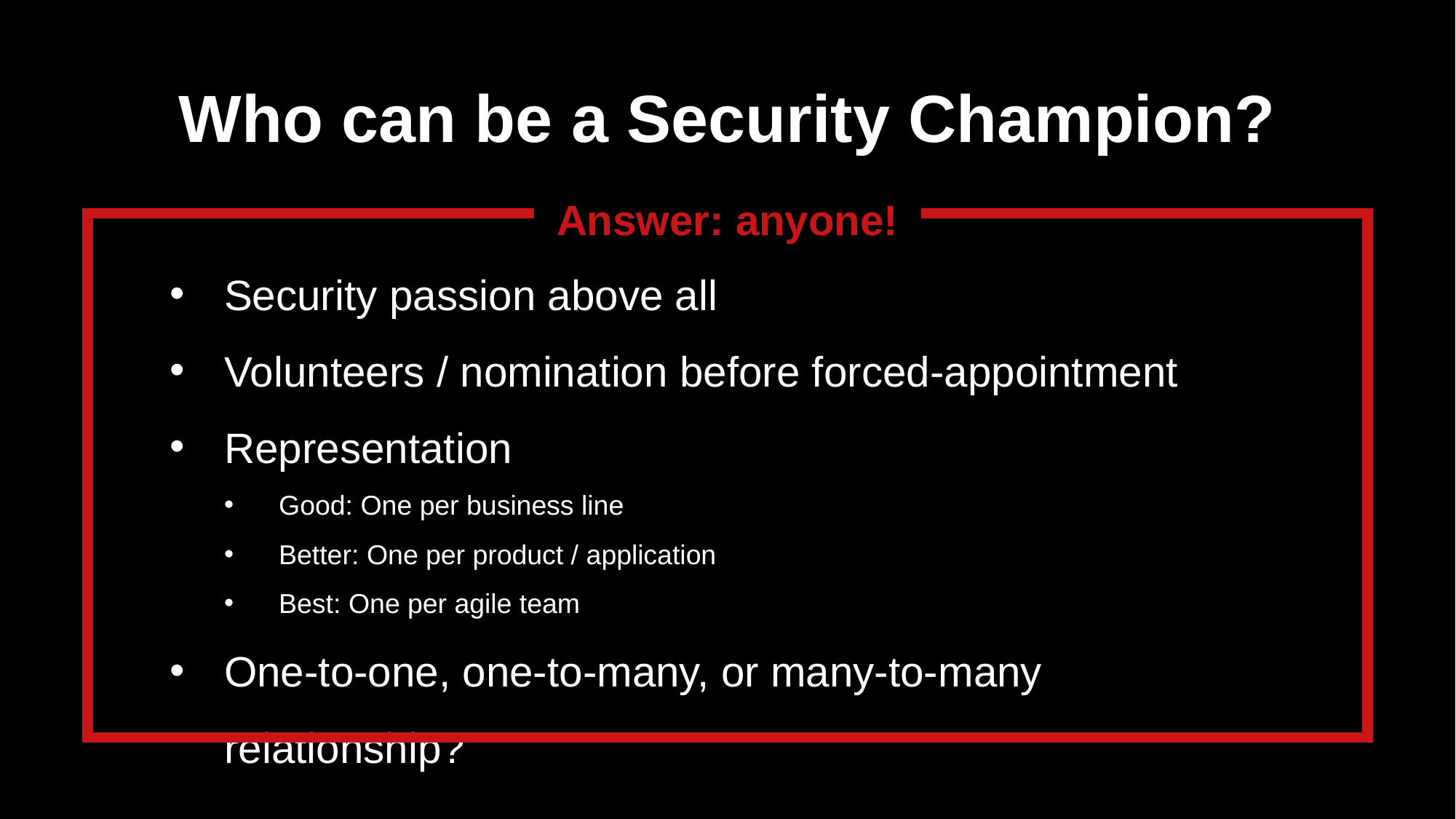

Who can be a Security Champion?
 Answer: anyone!

Security passion above all
Volunteers / nomination before forced-appointment
Representation
Good: One per business line
Better: One per product / application
Best: One per agile team
One-to-one, one-to-many, or many-to-many relationship?